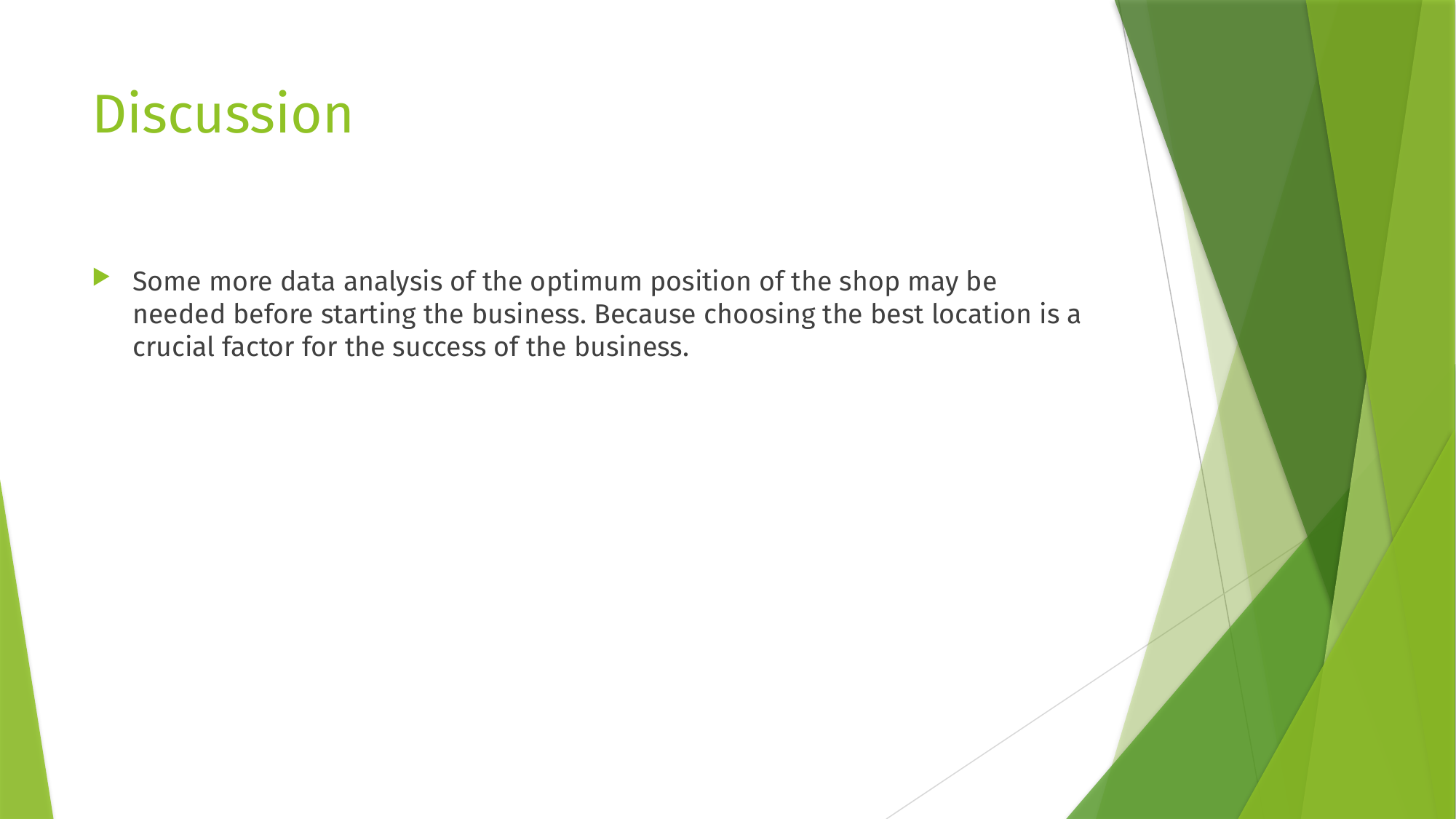

# Discussion
Some more data analysis of the optimum position of the shop may be needed before starting the business. Because choosing the best location is a crucial factor for the success of the business.